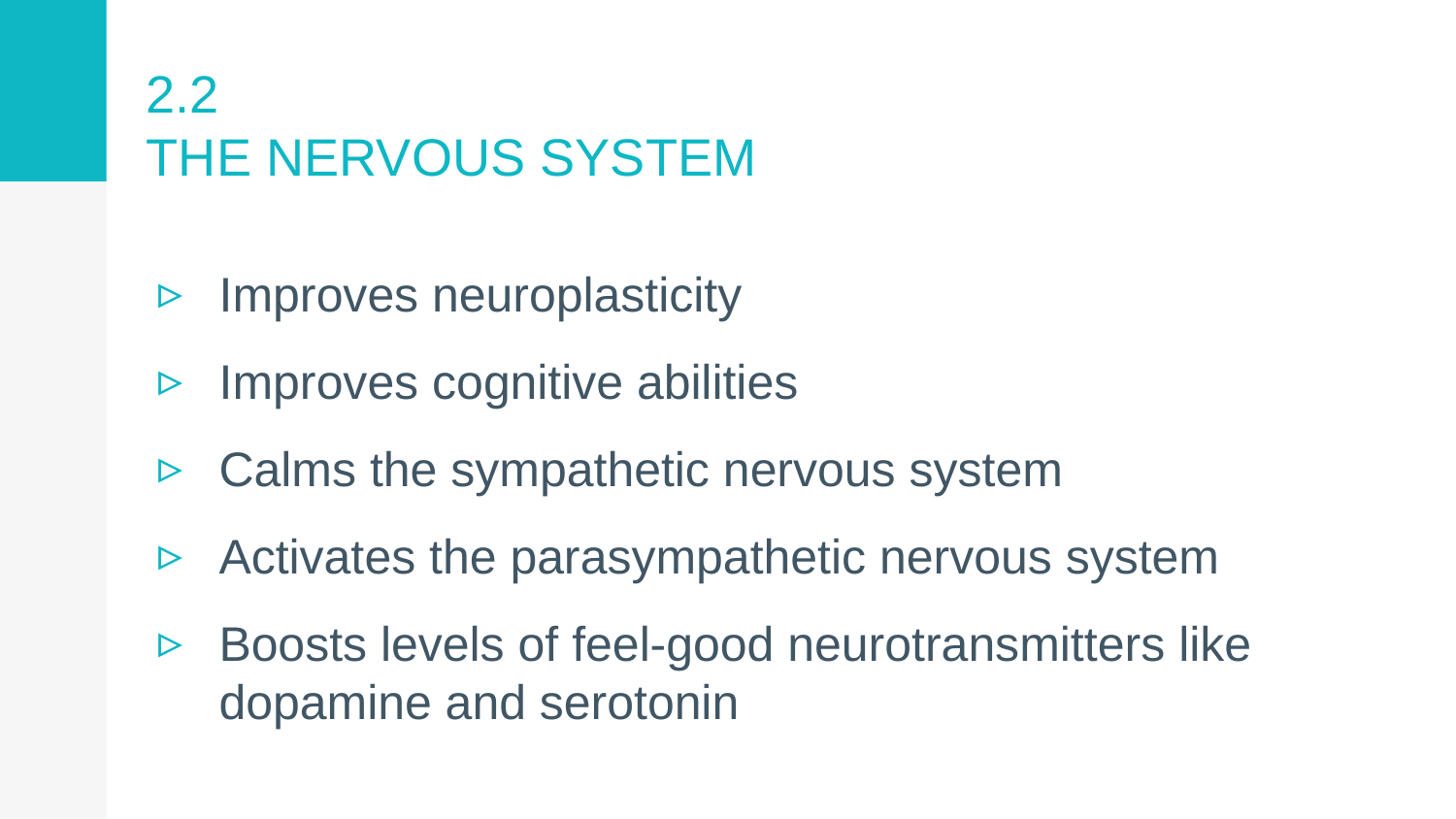

6
2.2
THE NERVOUS SYSTEM
Improves neuroplasticity

Improves cognitive abilities

Calms the sympathetic nervous system

Activates the parasympathetic nervous system

Boosts levels of feel-good neurotransmitters like dopamine and serotonin